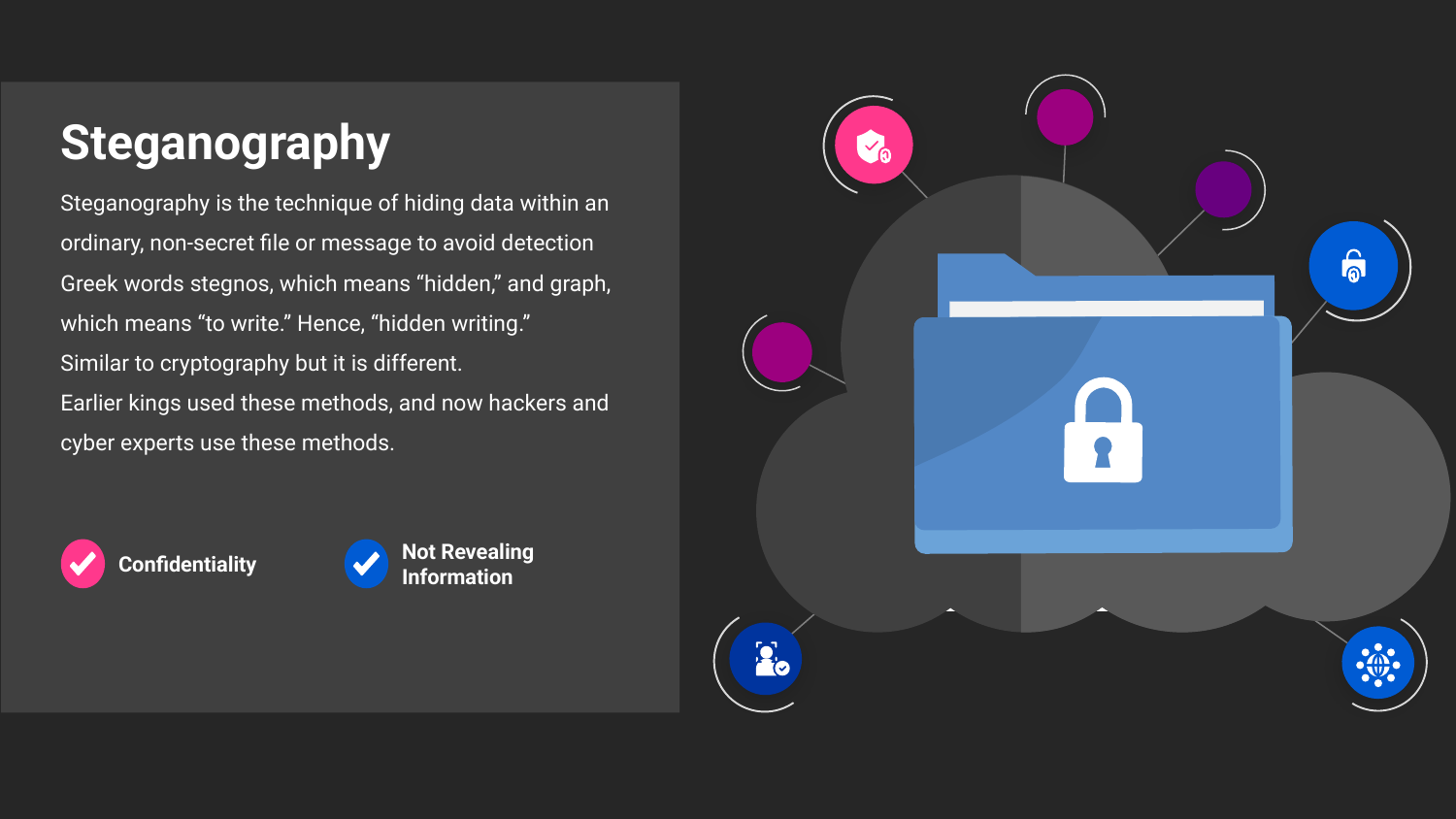

Steganography
Steganography is the technique of hiding data within an ordinary, non-secret file or message to avoid detection
Greek words stegnos, which means “hidden,” and graph, which means “to write.” Hence, “hidden writing.”
Similar to cryptography but it is different.
Earlier kings used these methods, and now hackers and cyber experts use these methods.
Not Revealing Information

Confidentiality